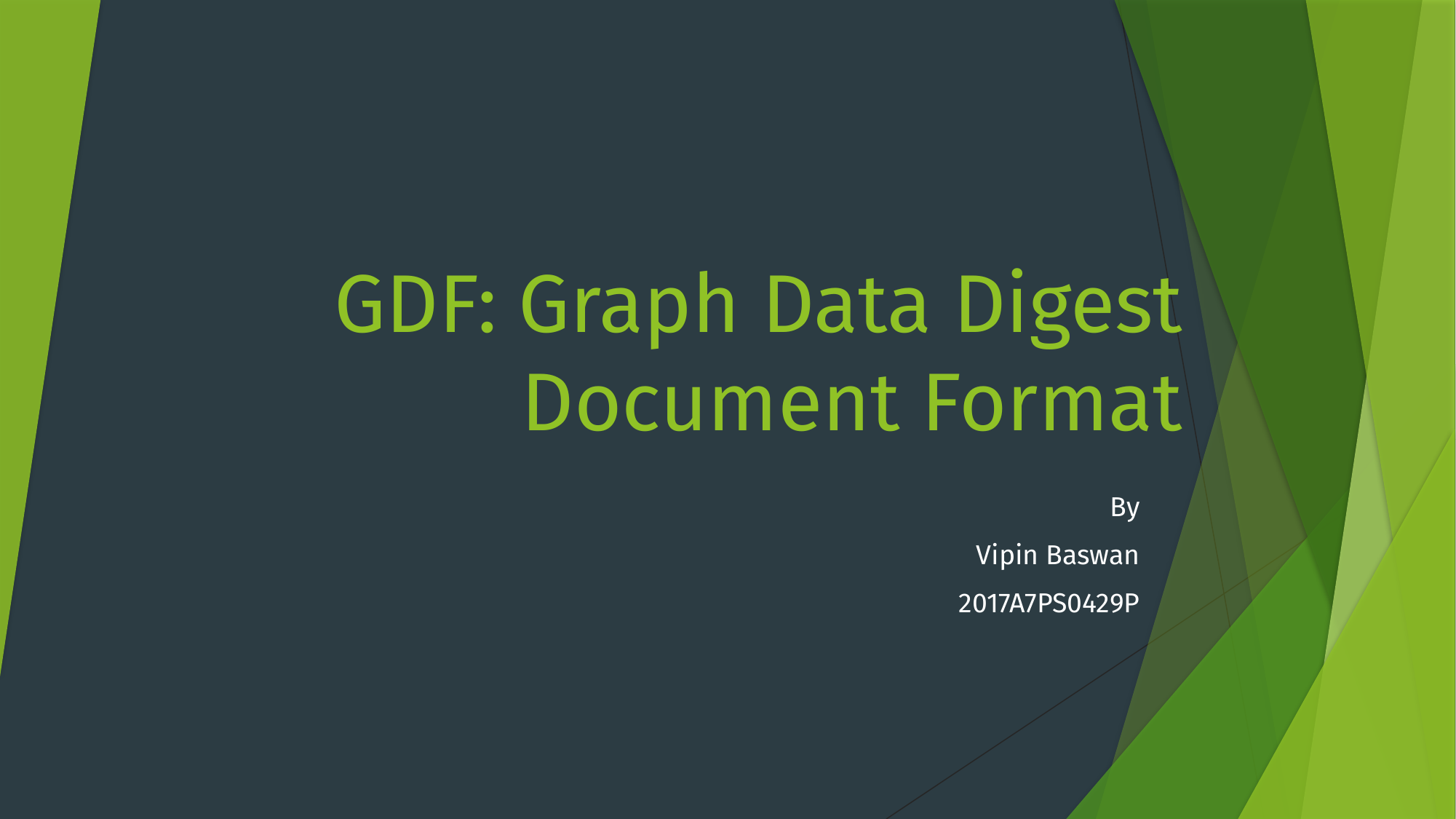

# GDF: Graph Data Digest Document Format
By
Vipin Baswan
2017A7PS0429P